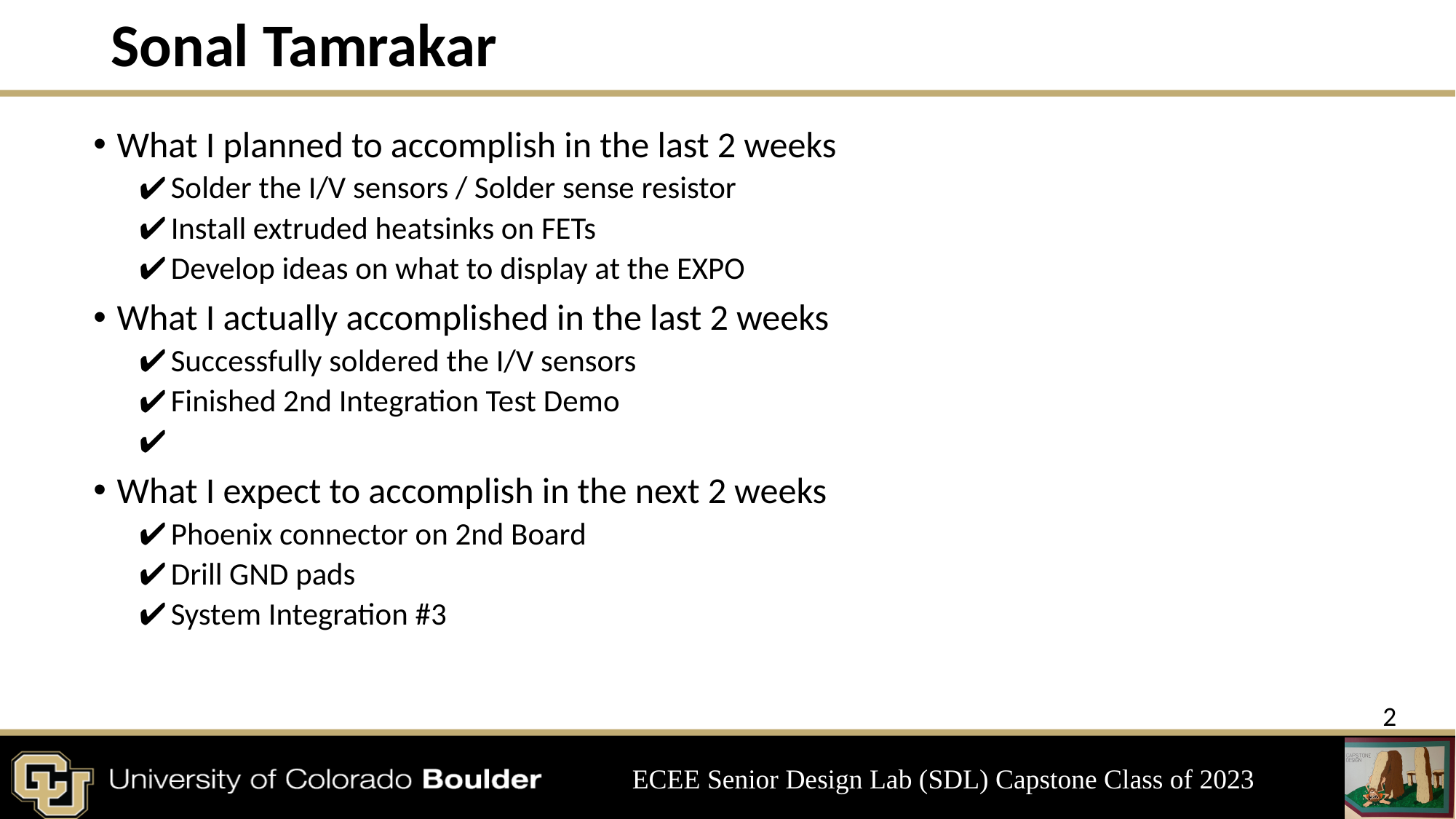

# Sonal Tamrakar
What I planned to accomplish in the last 2 weeks
 Solder the I/V sensors / Solder sense resistor
 Install extruded heatsinks on FETs
 Develop ideas on what to display at the EXPO
What I actually accomplished in the last 2 weeks
 Successfully soldered the I/V sensors
 Finished 2nd Integration Test Demo

What I expect to accomplish in the next 2 weeks
 Phoenix connector on 2nd Board
 Drill GND pads
 System Integration #3
2